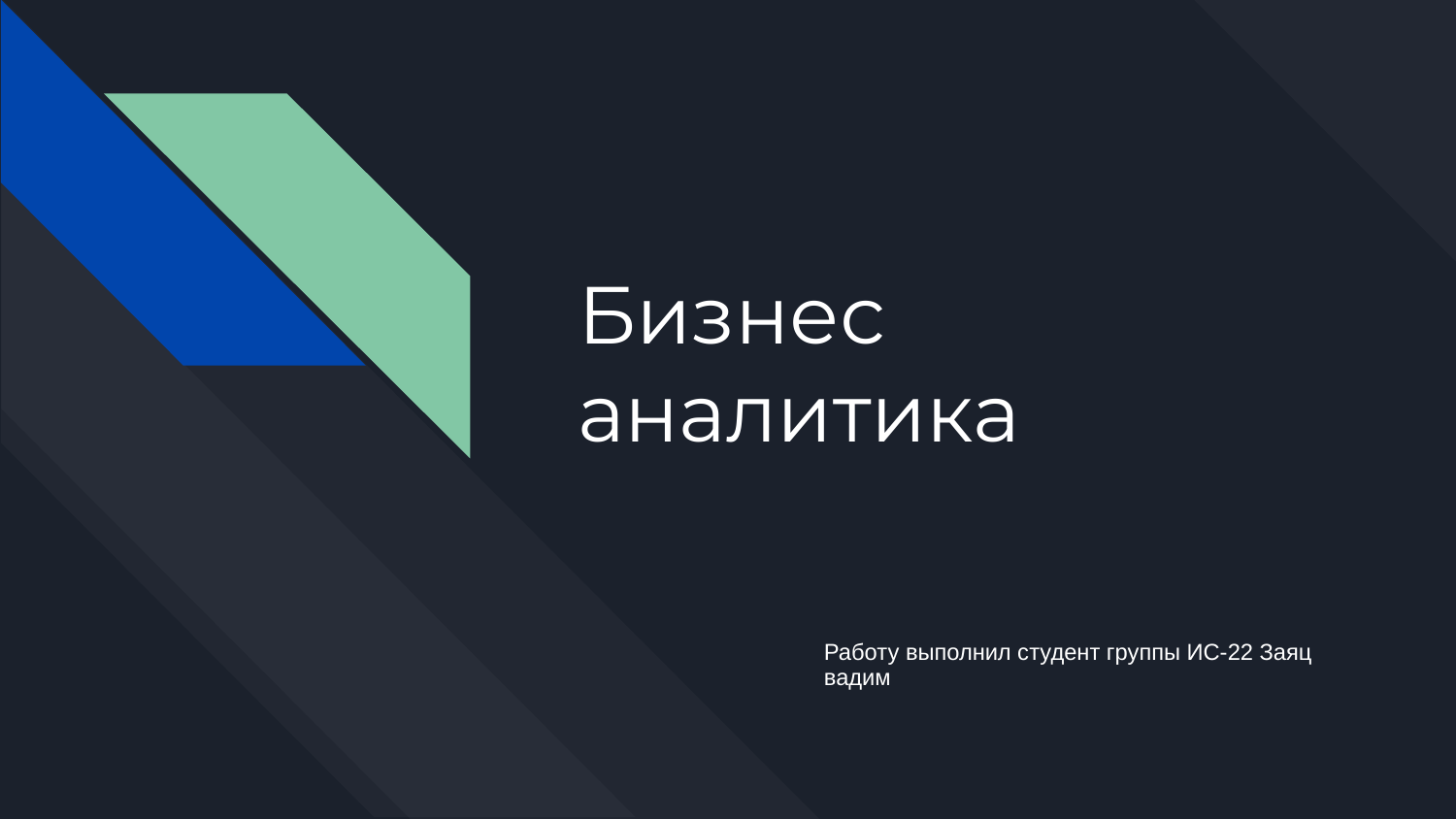

# Бизнес аналитика
Работу выполнил студент группы ИС-22 Заяц вадим